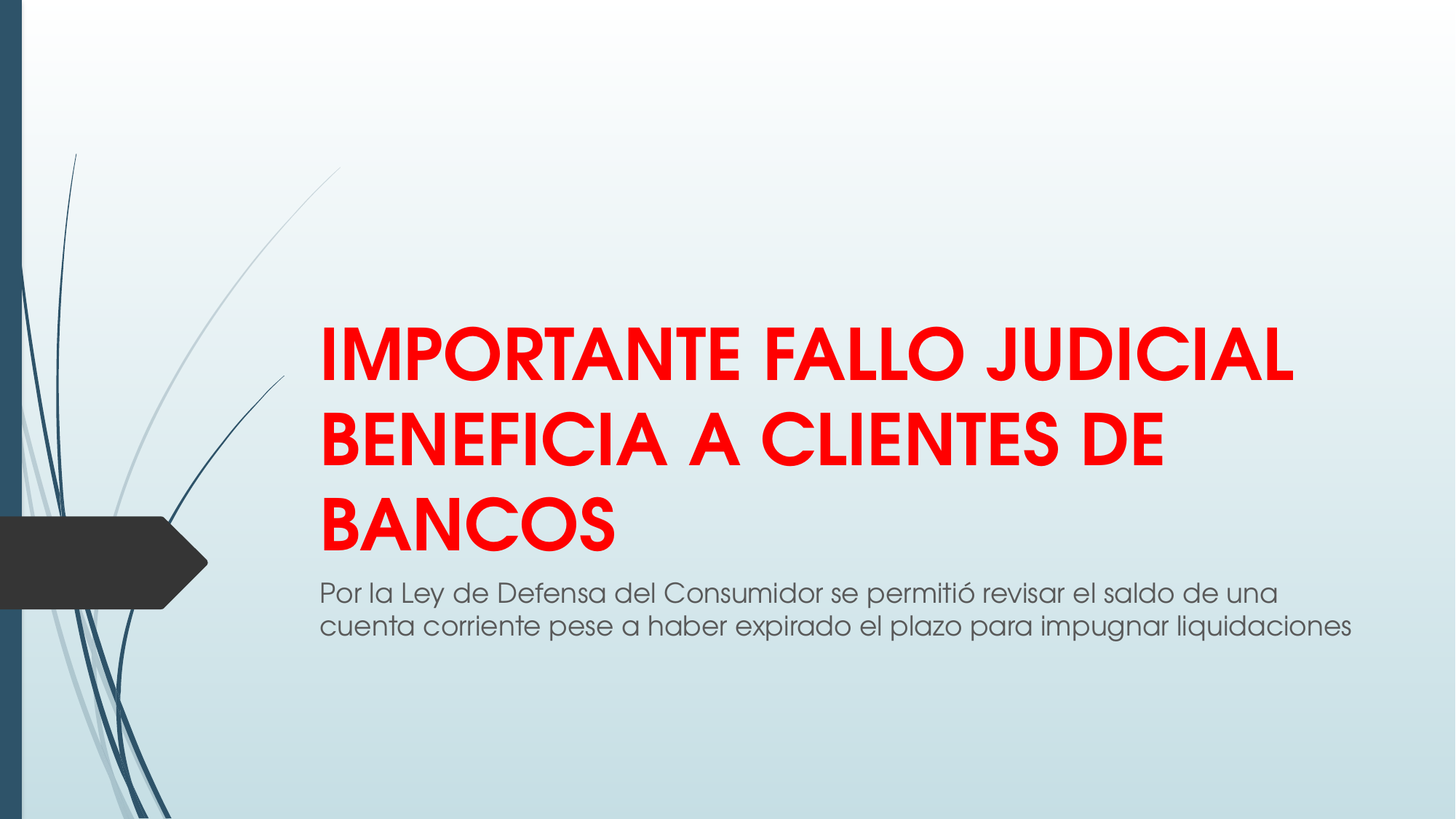

# IMPORTANTE FALLO JUDICIAL BENEFICIA A CLIENTES DE BANCOS
Por la Ley de Defensa del Consumidor se permitió revisar el saldo de una cuenta corriente pese a haber expirado el plazo para impugnar liquidaciones